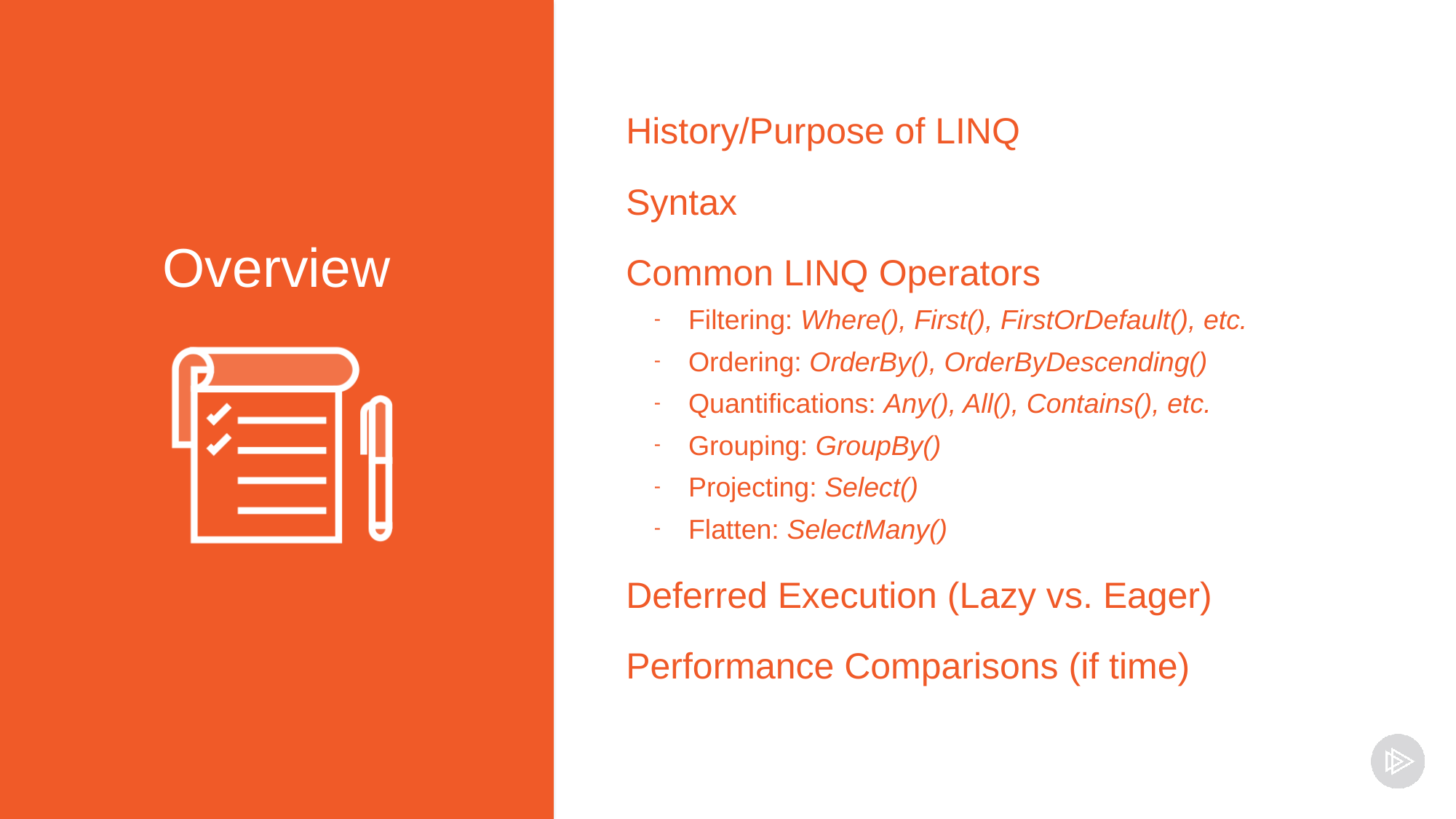

History/Purpose of LINQ
Syntax
Common LINQ Operators
Filtering: Where(), First(), FirstOrDefault(), etc.
Ordering: OrderBy(), OrderByDescending()
Quantifications: Any(), All(), Contains(), etc.
Grouping: GroupBy()
Projecting: Select()
Flatten: SelectMany()
Deferred Execution (Lazy vs. Eager)
Performance Comparisons (if time)
Overview